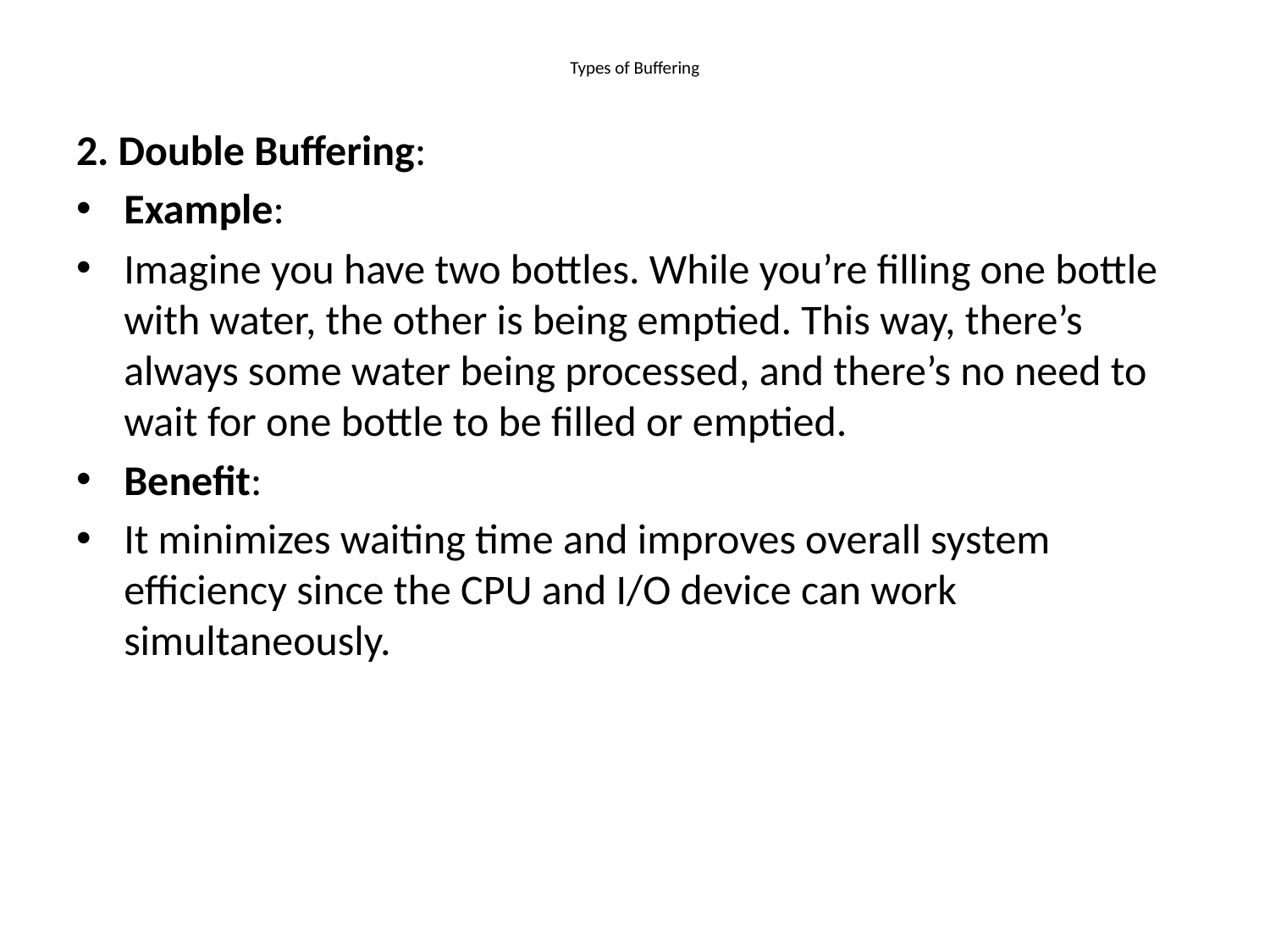

# Types of Buffering
2. Double Buffering:
Example:
Imagine you have two bottles. While you’re filling one bottle with water, the other is being emptied. This way, there’s always some water being processed, and there’s no need to wait for one bottle to be filled or emptied.
Benefit:
It minimizes waiting time and improves overall system efficiency since the CPU and I/O device can work simultaneously.